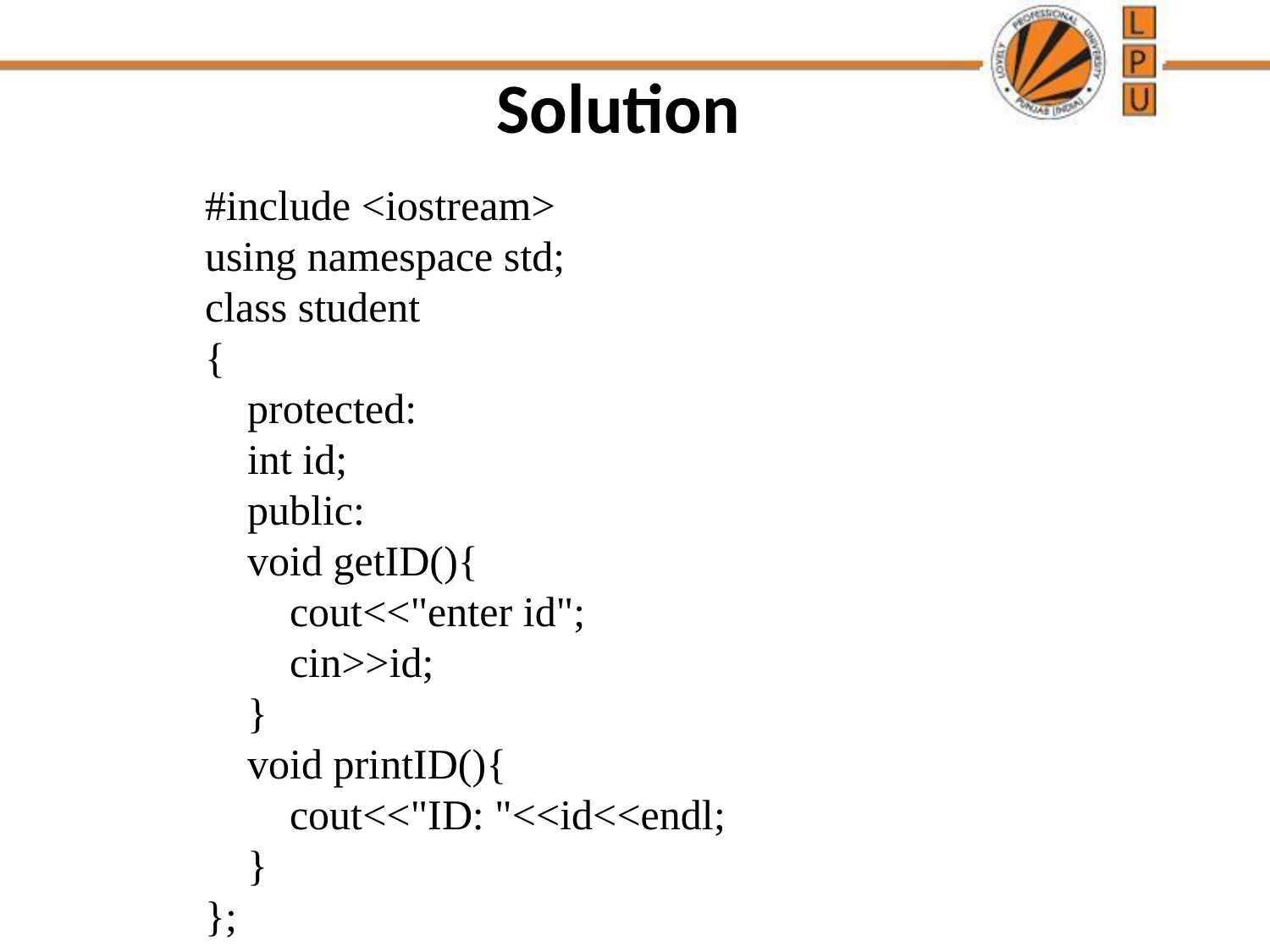

# Solution
#include <iostream>
using namespace std;
class student
{
    protected:
    int id;
    public:
    void getID(){
        cout<<"enter id";
        cin>>id;
    }
    void printID(){
        cout<<"ID: "<<id<<endl;
    }
};